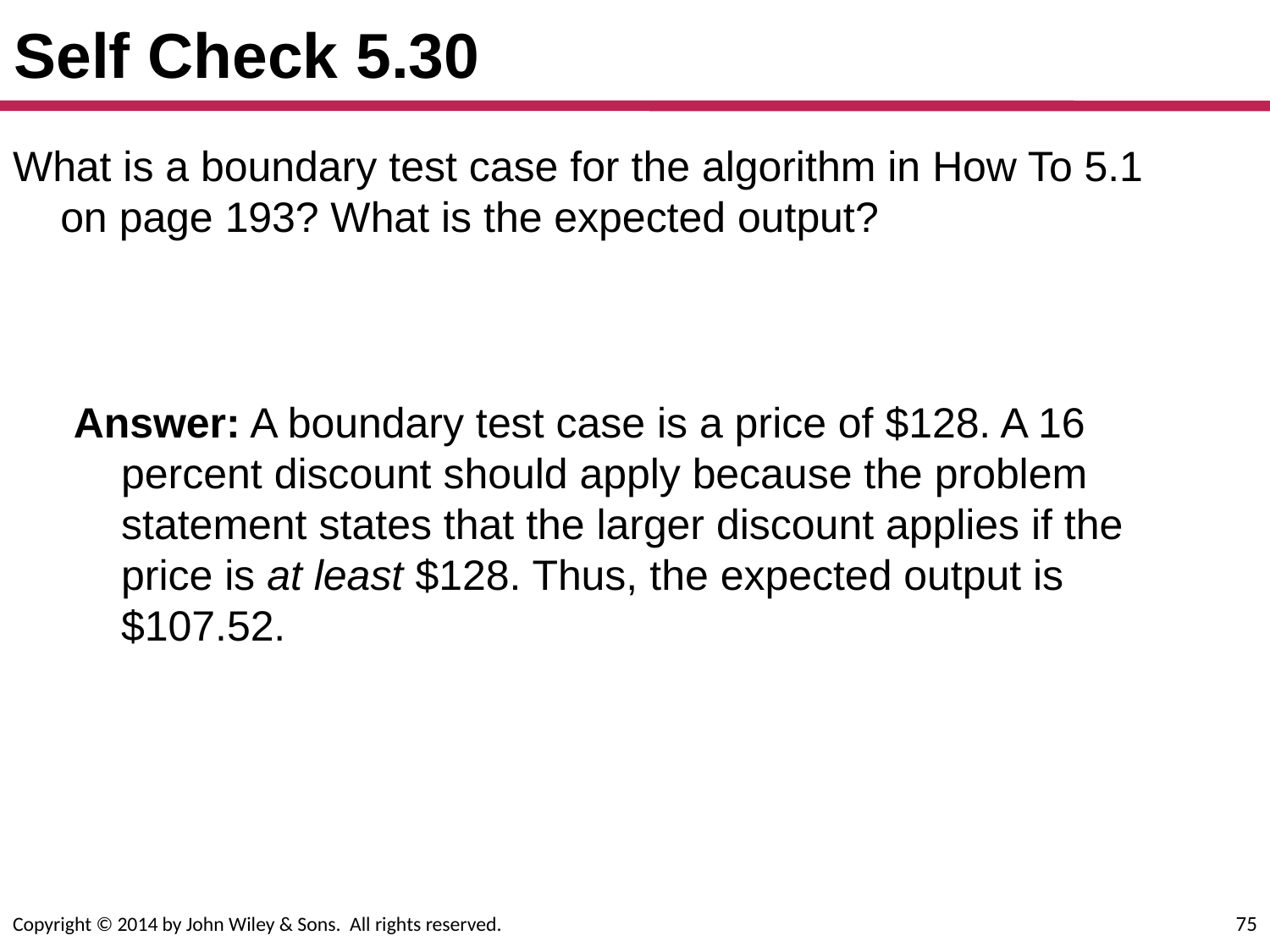

# Self Check 5.30
What is a boundary test case for the algorithm in How To 5.1 on page 193? What is the expected output?
Answer: A boundary test case is a price of $128. A 16 percent discount should apply because the problem statement states that the larger discount applies if the price is at least $128. Thus, the expected output is $107.52.